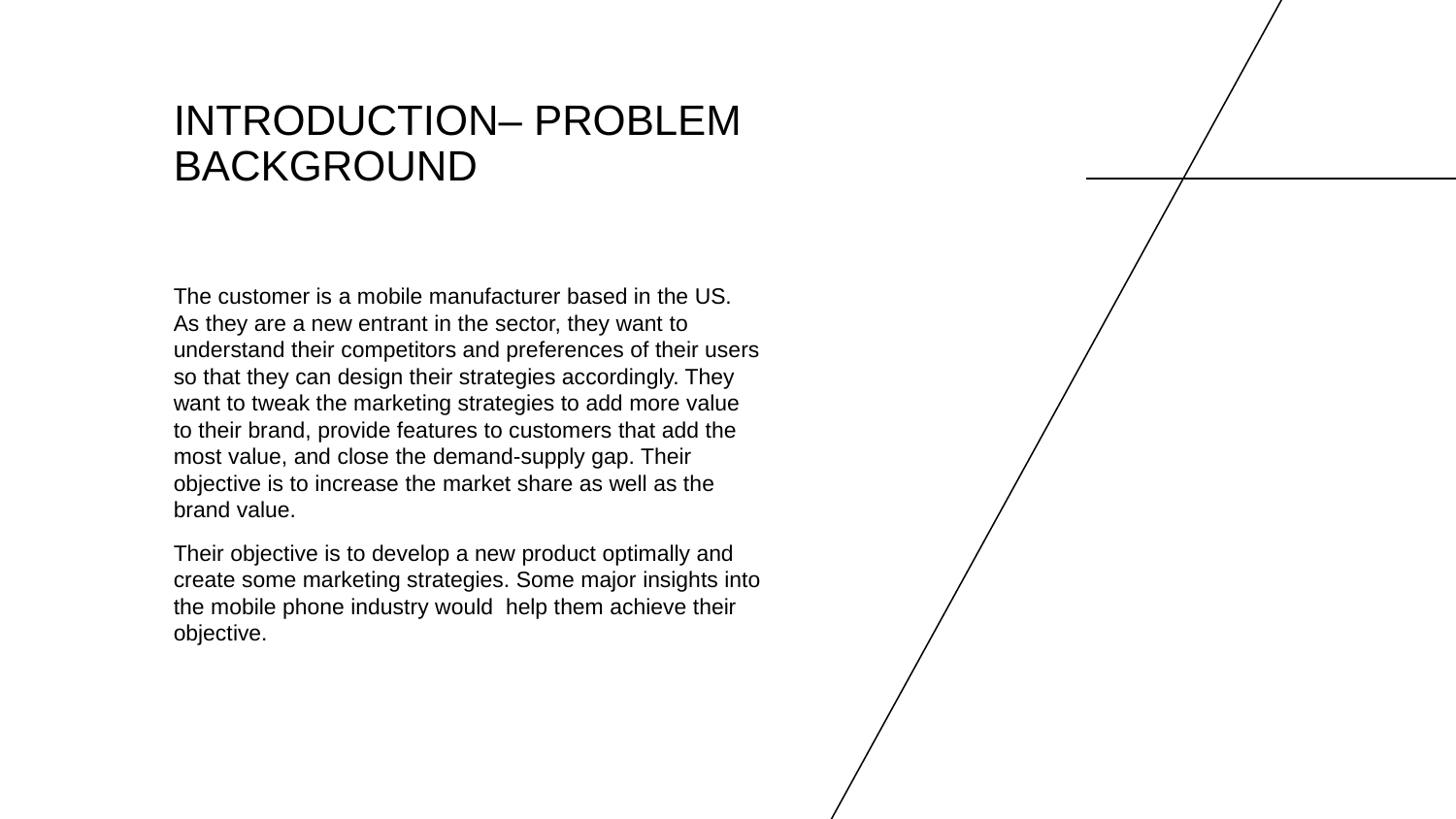

# INTRODUCTION– PROBLEM BACKGROUND
The customer is a mobile manufacturer based in the US. As they are a new entrant in the sector, they want to understand their competitors and preferences of their users so that they can design their strategies accordingly. They want to tweak the marketing strategies to add more value to their brand, provide features to customers that add the most value, and close the demand-supply gap. Their objective is to increase the market share as well as the brand value.
Their objective is to develop a new product optimally and create some marketing strategies. Some major insights into the mobile phone industry would  help them achieve their objective.